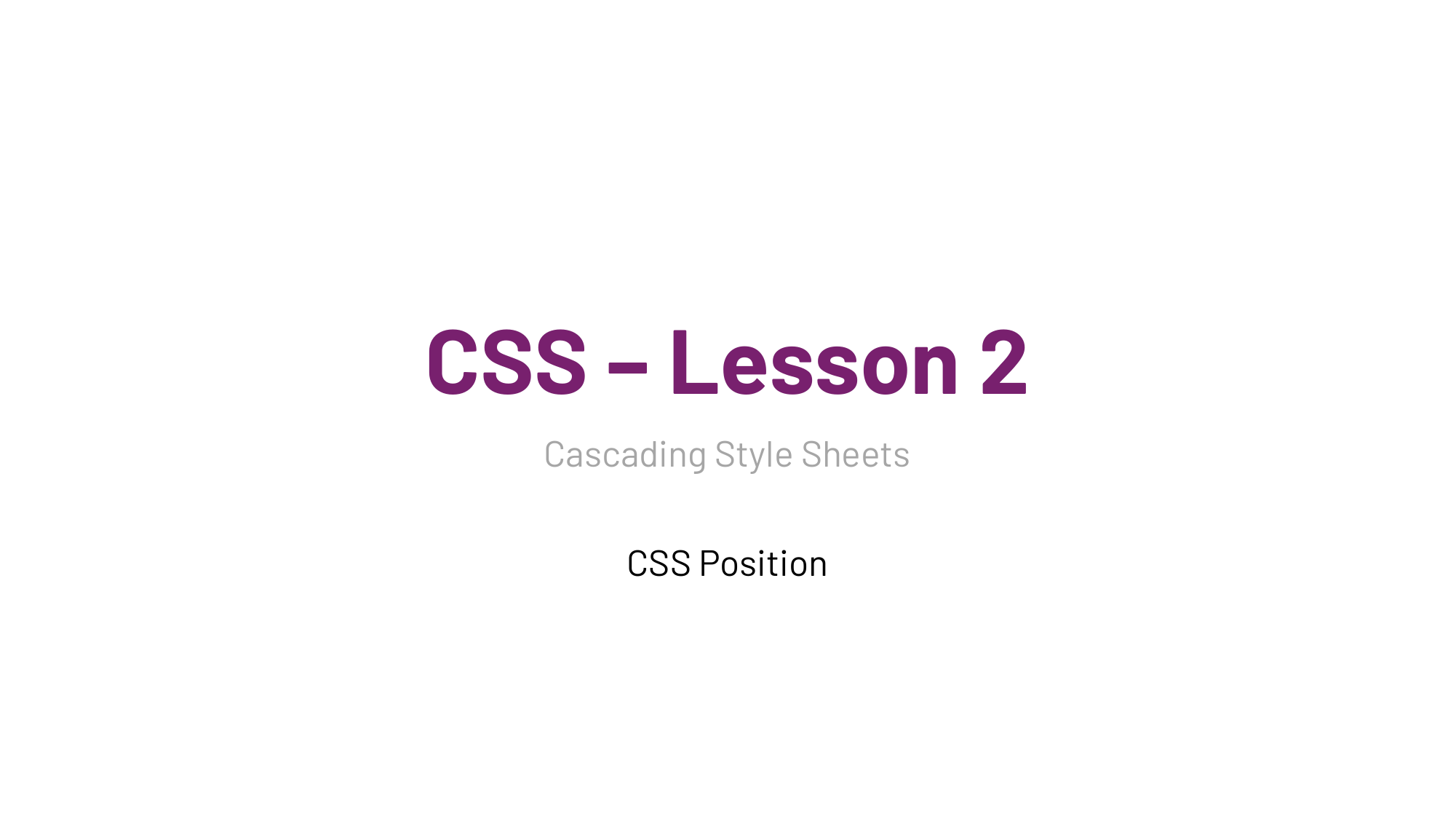

# CSS – Lesson 2
Cascading Style Sheets

CSS Position